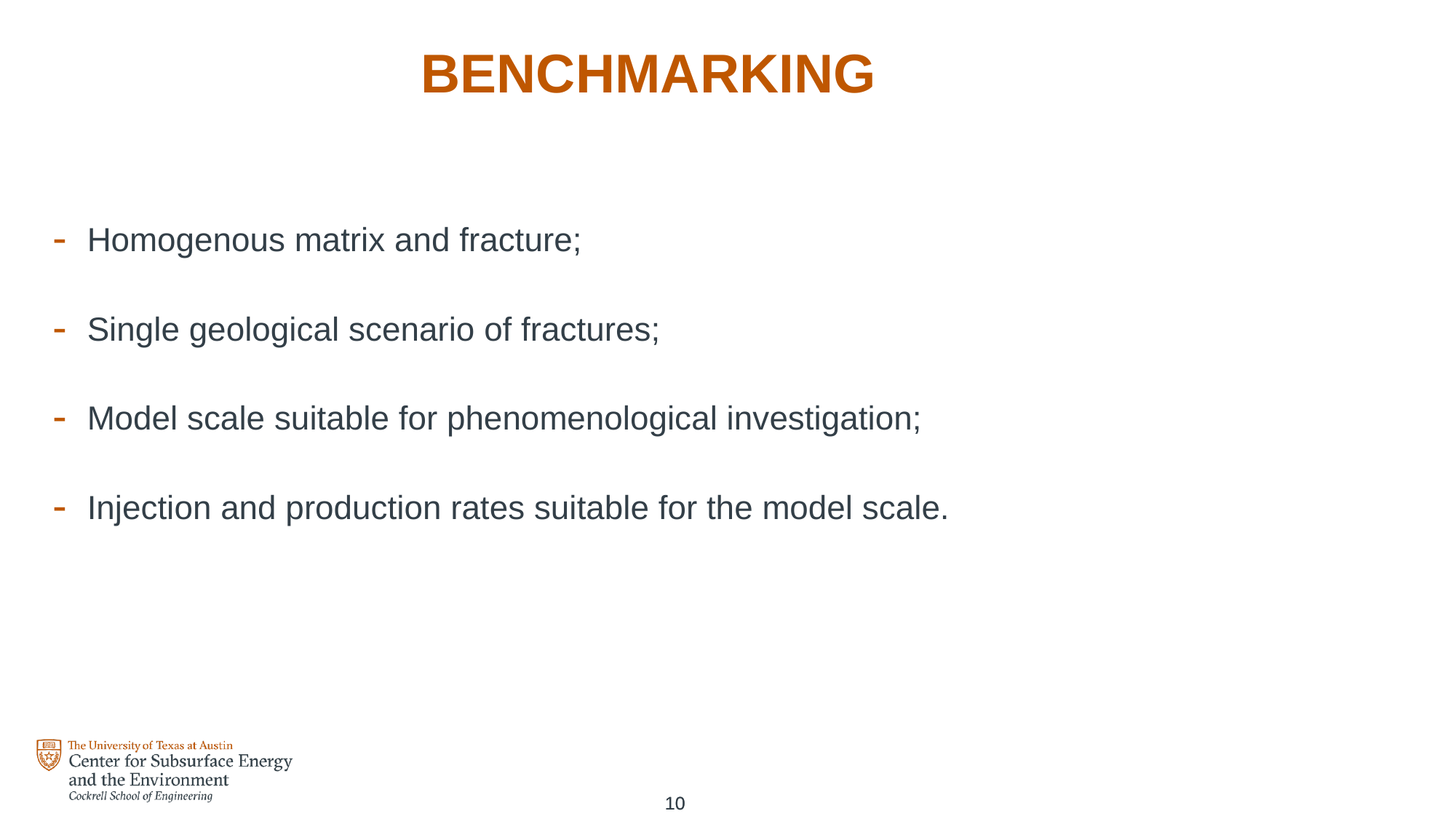

# BENCHMARKING
Homogenous matrix and fracture;
Single geological scenario of fractures;
Model scale suitable for phenomenological investigation;
Injection and production rates suitable for the model scale.